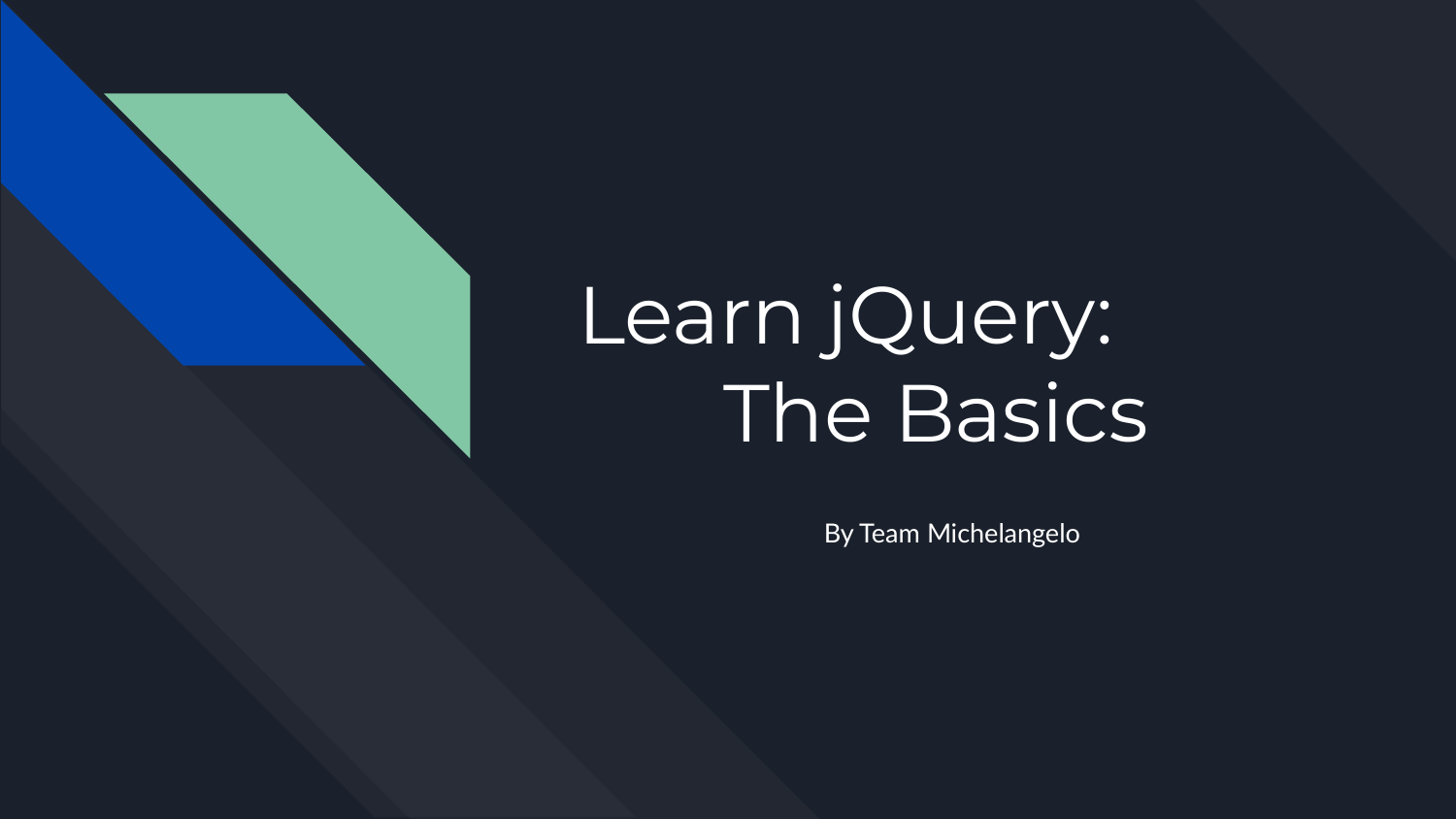

# Learn jQuery:
	The Basics
By Team Michelangelo